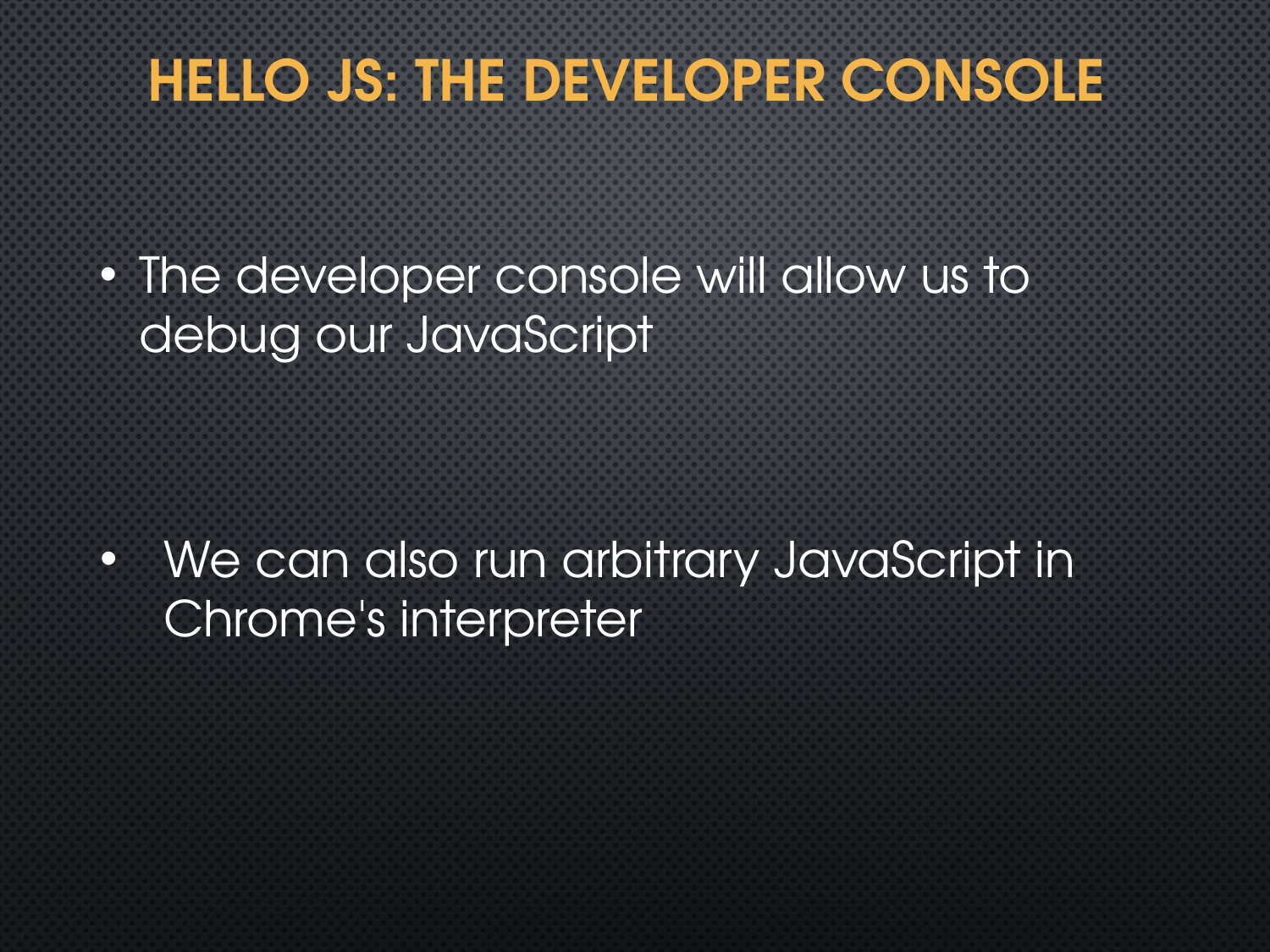

# Hello JS: The developer console
The developer console will allow us to debug our JavaScript
We can also run arbitrary JavaScript in Chrome's interpreter